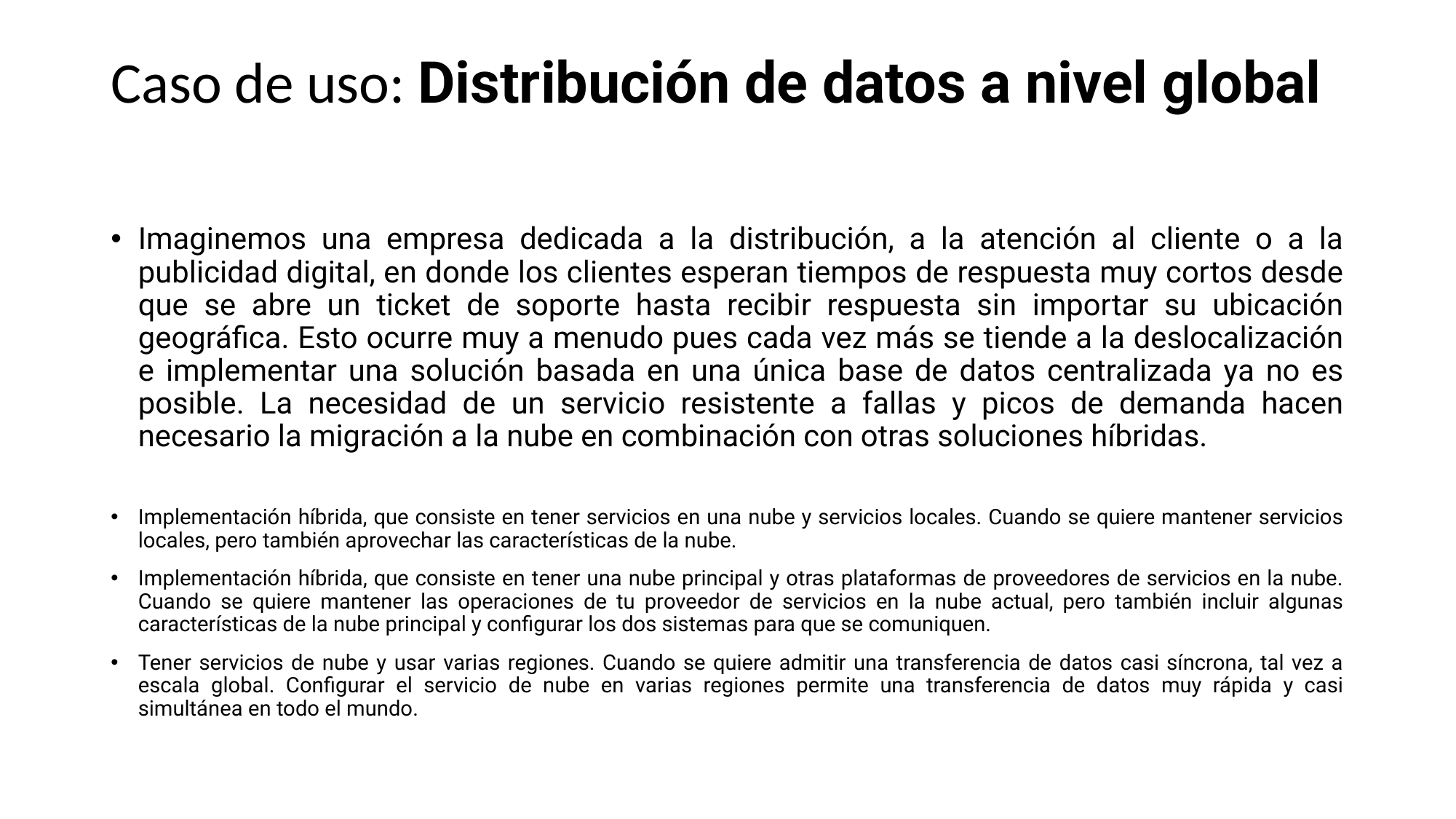

# Caso de uso: Distribución de datos a nivel global
Imaginemos una empresa dedicada a la distribución, a la atención al cliente o a la publicidad digital, en donde los clientes esperan tiempos de respuesta muy cortos desde que se abre un ticket de soporte hasta recibir respuesta sin importar su ubicación geográfica. Esto ocurre muy a menudo pues cada vez más se tiende a la deslocalización e implementar una solución basada en una única base de datos centralizada ya no es posible. La necesidad de un servicio resistente a fallas y picos de demanda hacen necesario la migración a la nube en combinación con otras soluciones híbridas.

Implementación híbrida, que consiste en tener servicios en una nube y servicios locales. Cuando se quiere mantener servicios locales, pero también aprovechar las características de la nube.
Implementación híbrida, que consiste en tener una nube principal y otras plataformas de proveedores de servicios en la nube. Cuando se quiere mantener las operaciones de tu proveedor de servicios en la nube actual, pero también incluir algunas características de la nube principal y configurar los dos sistemas para que se comuniquen.
Tener servicios de nube y usar varias regiones. Cuando se quiere admitir una transferencia de datos casi síncrona, tal vez a escala global. Configurar el servicio de nube en varias regiones permite una transferencia de datos muy rápida y casi simultánea en todo el mundo.